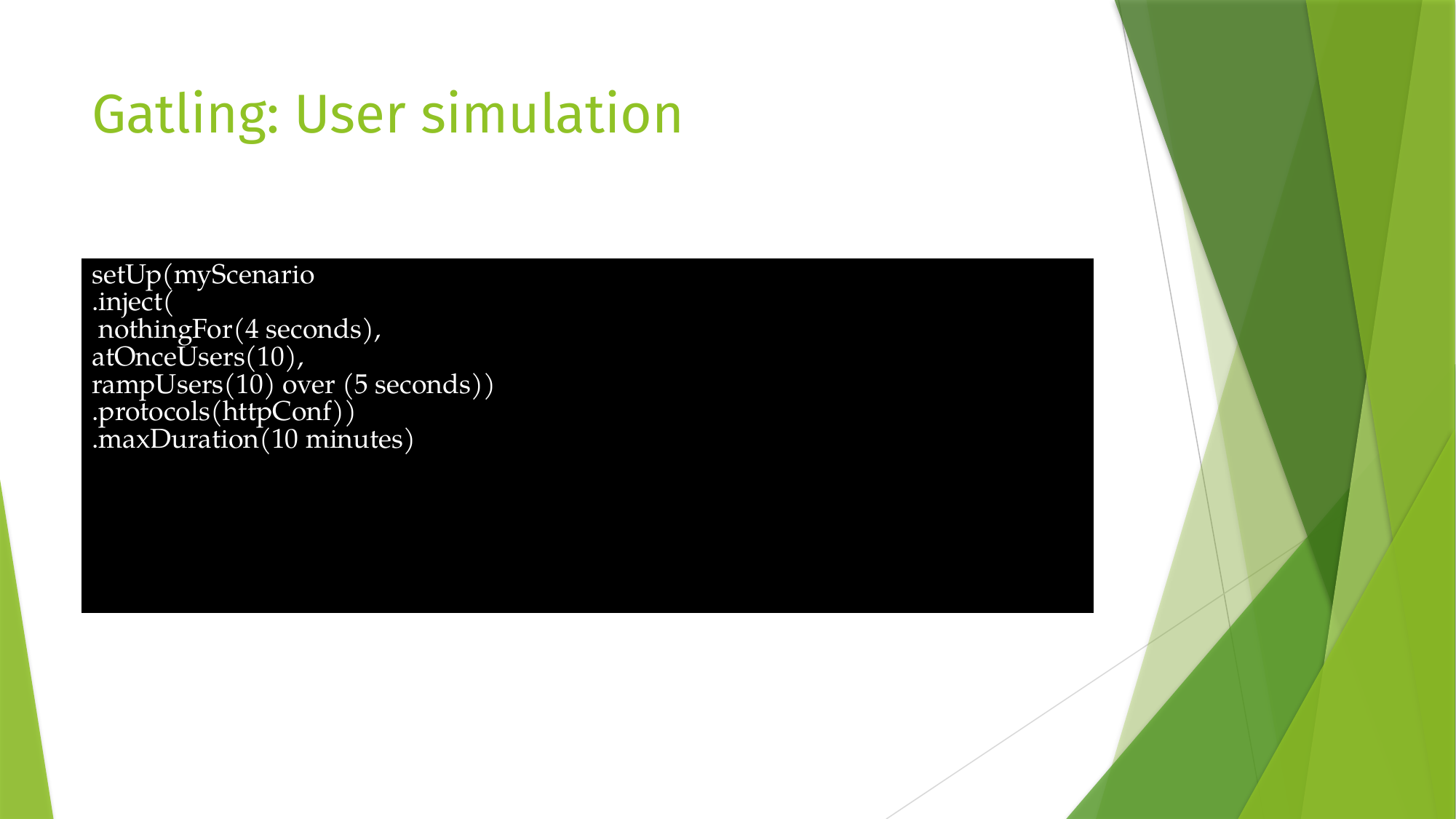

# Gatling: User simulation
| setUp(myScenario .inject( nothingFor(4 seconds), atOnceUsers(10), rampUsers(10) over (5 seconds)) .protocols(httpConf)) .maxDuration(10 minutes) |
| --- |